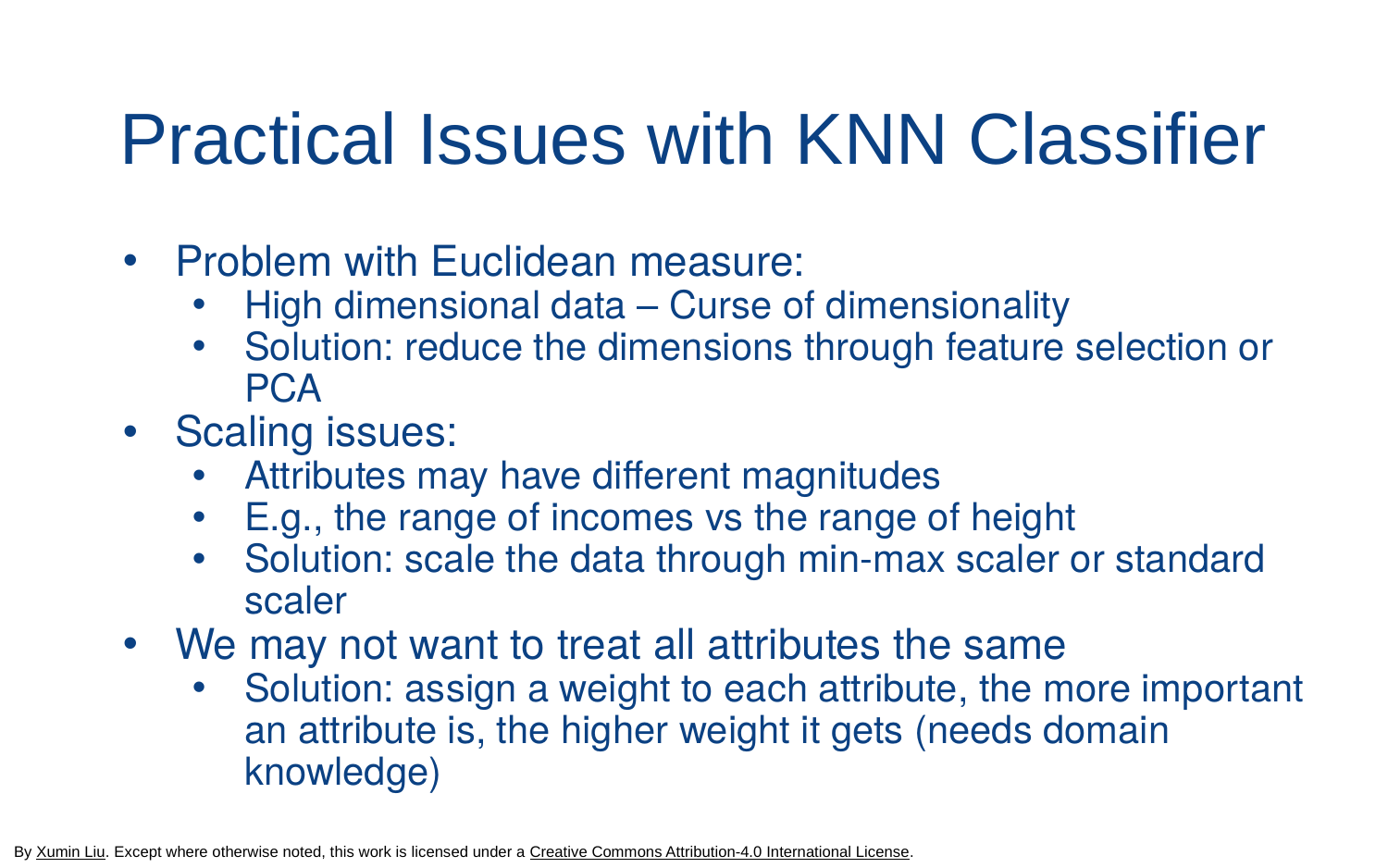

# Practical Issues with KNN Classifier
Problem with Euclidean measure:
High dimensional data – Curse of dimensionality
Solution: reduce the dimensions through feature selection or PCA
Scaling issues:
Attributes may have different magnitudes
E.g., the range of incomes vs the range of height
Solution: scale the data through min-max scaler or standard scaler
We may not want to treat all attributes the same
Solution: assign a weight to each attribute, the more important an attribute is, the higher weight it gets (needs domain knowledge)